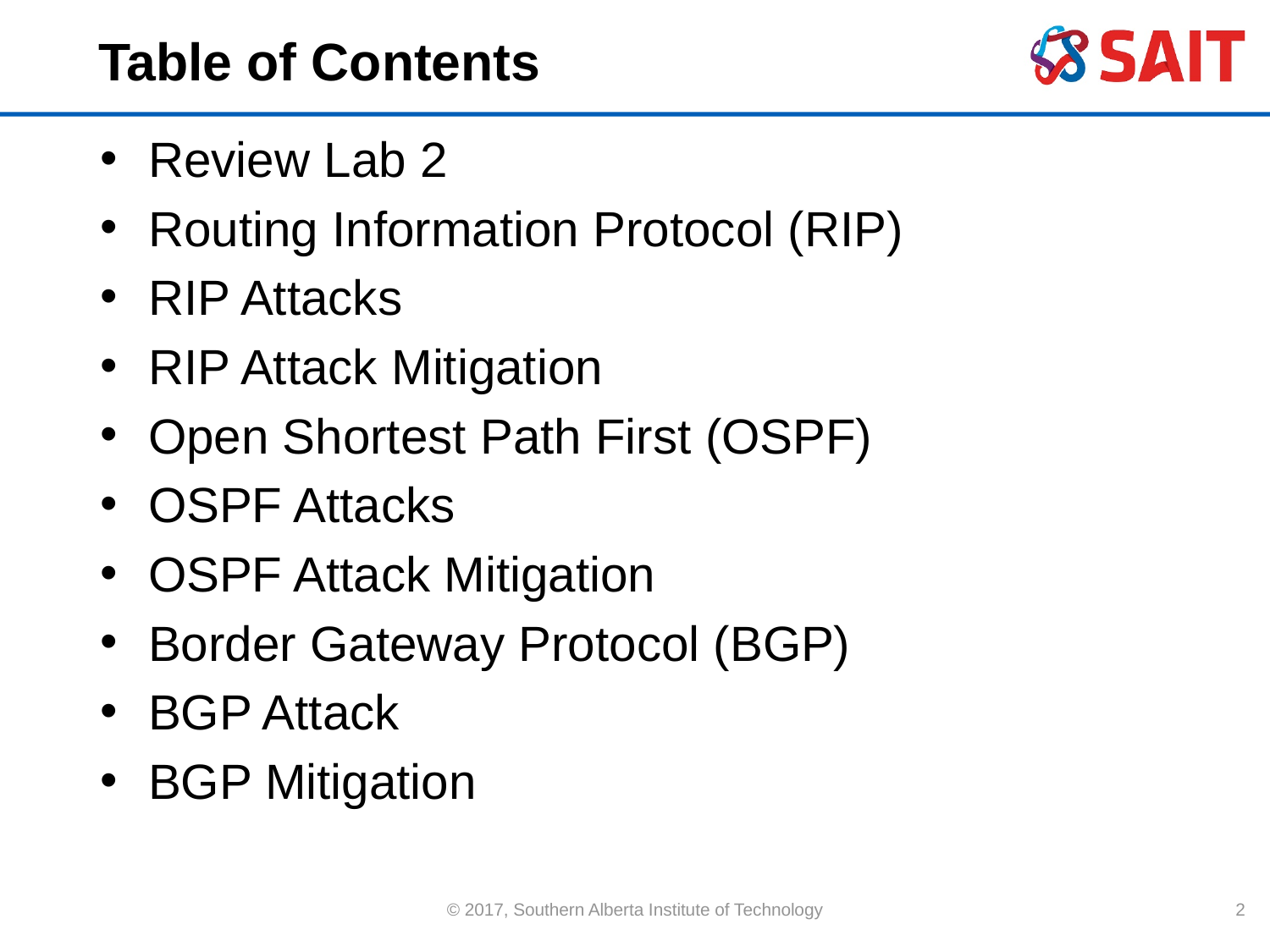

# Table of Contents
Review Lab 2
Routing Information Protocol (RIP)
RIP Attacks
RIP Attack Mitigation
Open Shortest Path First (OSPF)
OSPF Attacks
OSPF Attack Mitigation
Border Gateway Protocol (BGP)
BGP Attack
BGP Mitigation